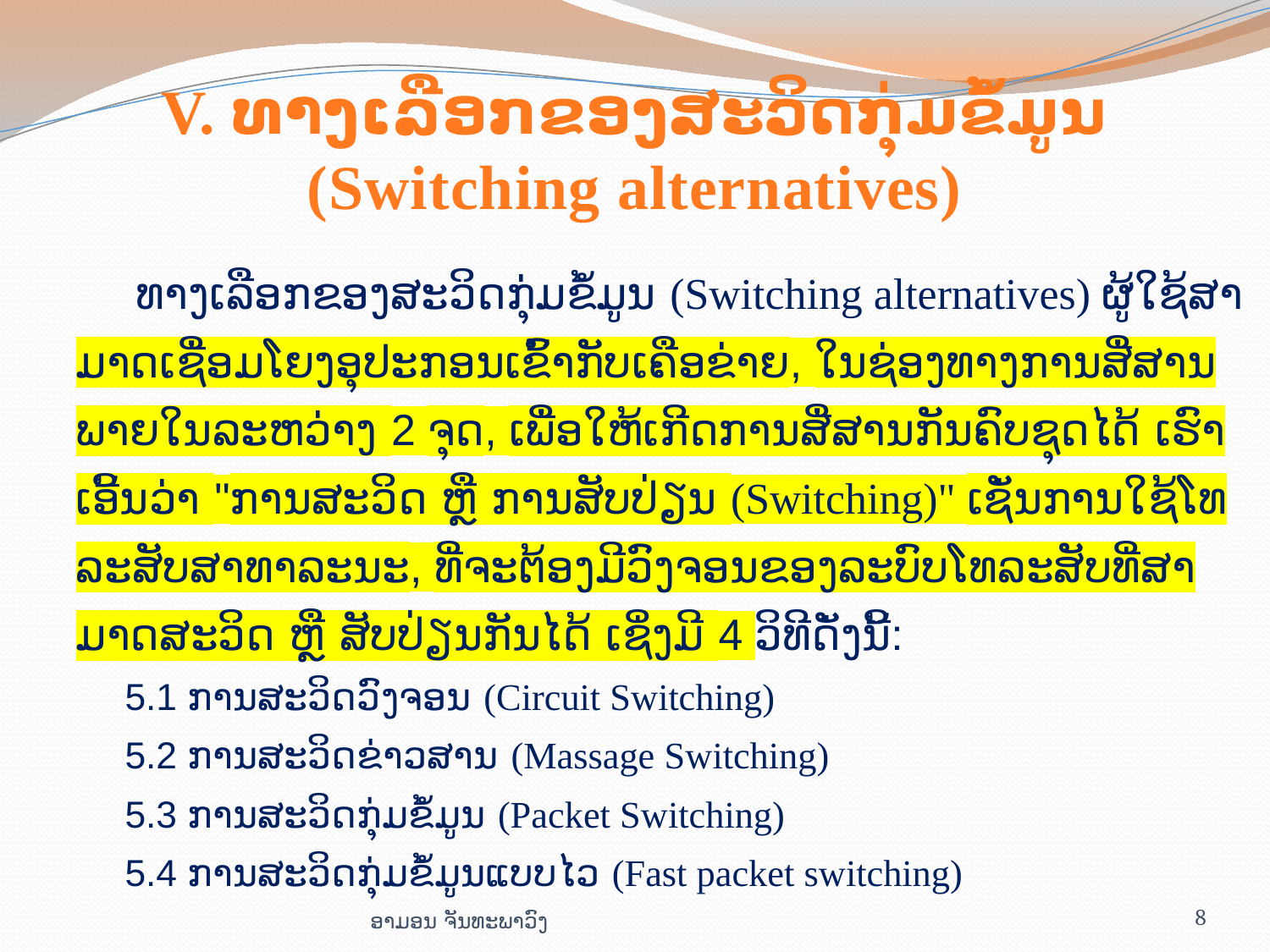

# V. ທາງເລືອກຂອງສະວິດກຸ່ມຂໍ້ມູນ (Switching alternatives)
ທາງ​ເລືອກ​ຂອງ​ສະ​ວິດ​ກຸ່ມ​ຂໍ້​ມູນ (Switching alternatives) ຜູ້​ໃຊ້​ສາ​ມາດ​ເຊື່ອມ​ໂຍງ​ອຸ​ປະ​ກອນ​ເຂົ້າ​ກັບ​ເຄືອ​ຂ່າຍ​, ໃນ​ຊ່ອງທາງການ​ສື່​ສານ​ພາຍ​ໃນ​ລະ​ຫວ່າງ​ 2 ຈຸດ, ເພື່ອ​ໃຫ້​ເກີດ​ການ​ສື່​ສານ​ກັນ​ຄົບ​ຊຸດ​ໄດ້ ເຮົາ​ເອີ້ນ​ວ່າ "ກ​ານສະ​ວິດ ຫຼື ການ​ສັບ​ປ່ຽນ (Switching)" ເຊັ່ນ​ການ​ໃຊ້​ໂທ​ລະ​ສັບ​ສາ​ທາ​ລະ​ນະ, ທີ່​ຈະ​ຕ້ອງ​ມີ​ວົງ​ຈອນ​ຂອງ​ລະ​ບົບ​ໂທ​ລະ​ສັບ​ທີ່​ສາ​ມາດ​ສະ​ວິດ ຫຼື ​ສັບ​ປ່ຽນກັນ​ໄດ້ ເຊິ່ງ​ມີ 4 ວິ​ທີ​ດັ່ງ​ນີ້:
5.1 ການສະວິດວົງຈອນ (Circuit Switching)
5.2 ການສະວິດຂ່າວສານ (Massage Switching)
5.3 ການສະວິດກຸ່ມຂໍ້ມູນ (Packet Switching)
5.4 ການສະວິດກຸ່ມຂໍ້ມູນແບບໄວ (Fast packet switching)
ອາມອນ ຈັນທະພາວົງ
8